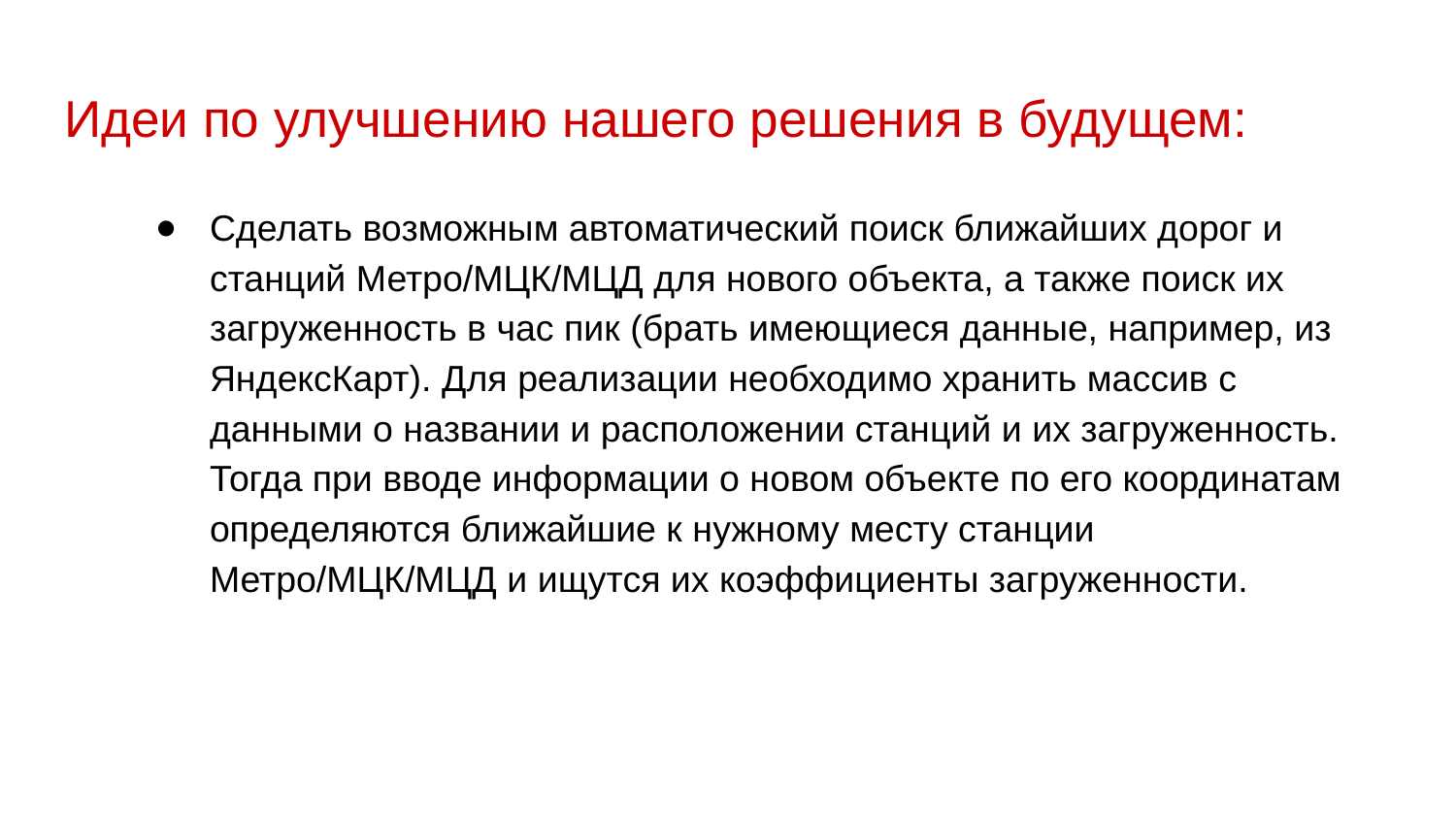

# Идеи по улучшению нашего решения в будущем:
Сделать возможным автоматический поиск ближайших дорог и станций Метро/МЦК/МЦД для нового объекта, а также поиск их загруженность в час пик (брать имеющиеся данные, например, из ЯндексКарт). Для реализации необходимо хранить массив с данными о названии и расположении станций и их загруженность. Тогда при вводе информации о новом объекте по его координатам определяются ближайшие к нужному месту станции Метро/МЦК/МЦД и ищутся их коэффициенты загруженности.